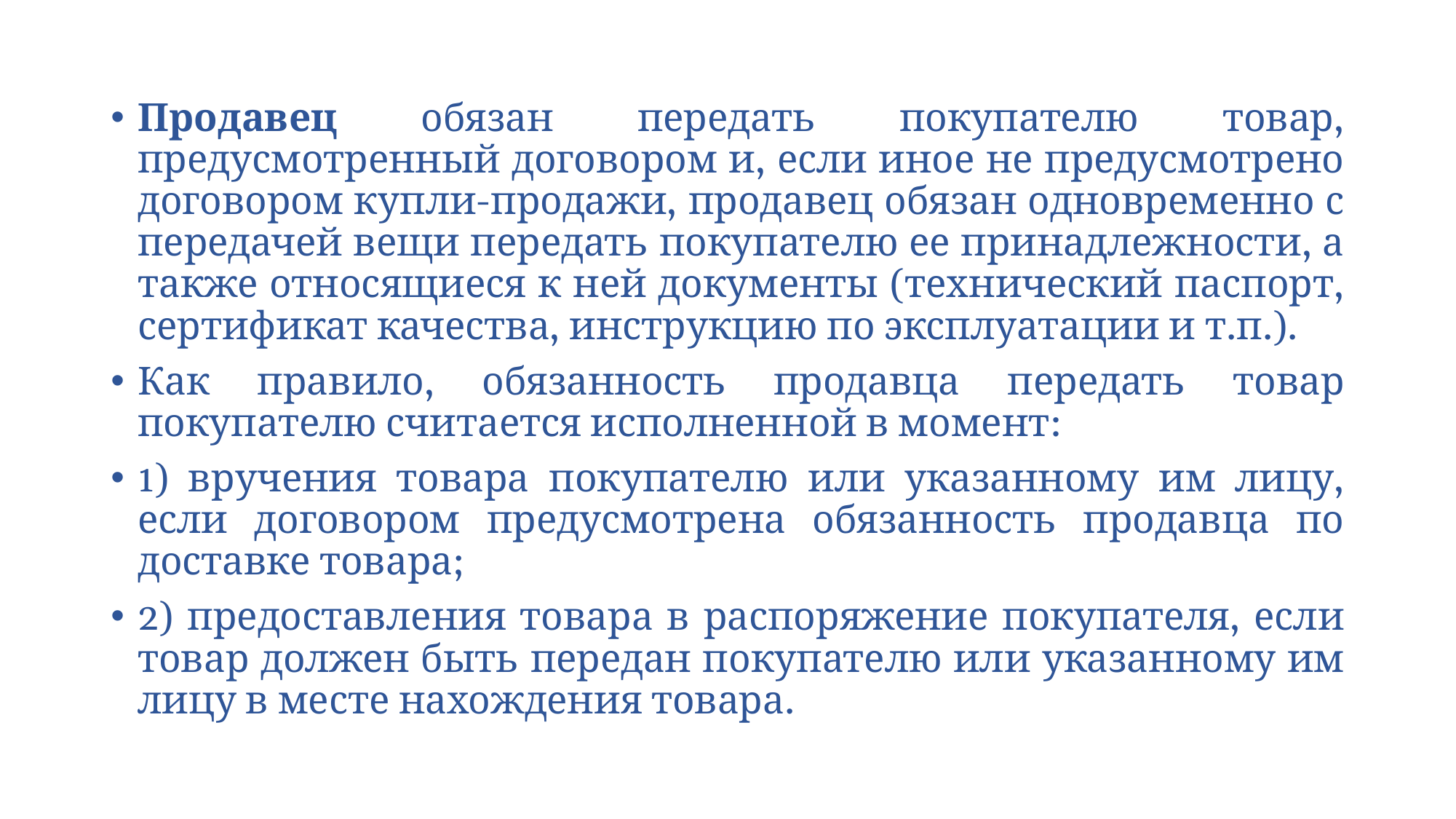

Продавец обязан передать покупателю товар, предусмотренный договором и, если иное не предусмотрено договором купли-продажи, продавец обязан одновременно с передачей вещи передать покупателю ее принадлежности, а также относящиеся к ней документы (технический паспорт, сертификат качества, инструкцию по эксплуатации и т.п.).
Как правило, обязанность продавца передать товар покупателю считается исполненной в момент:
1) вручения товара покупателю или указанному им лицу, если договором предусмотрена обязанность продавца по доставке товара;
2) предоставления товара в распоряжение покупателя, если товар должен быть передан покупателю или указанному им лицу в месте нахождения товара.